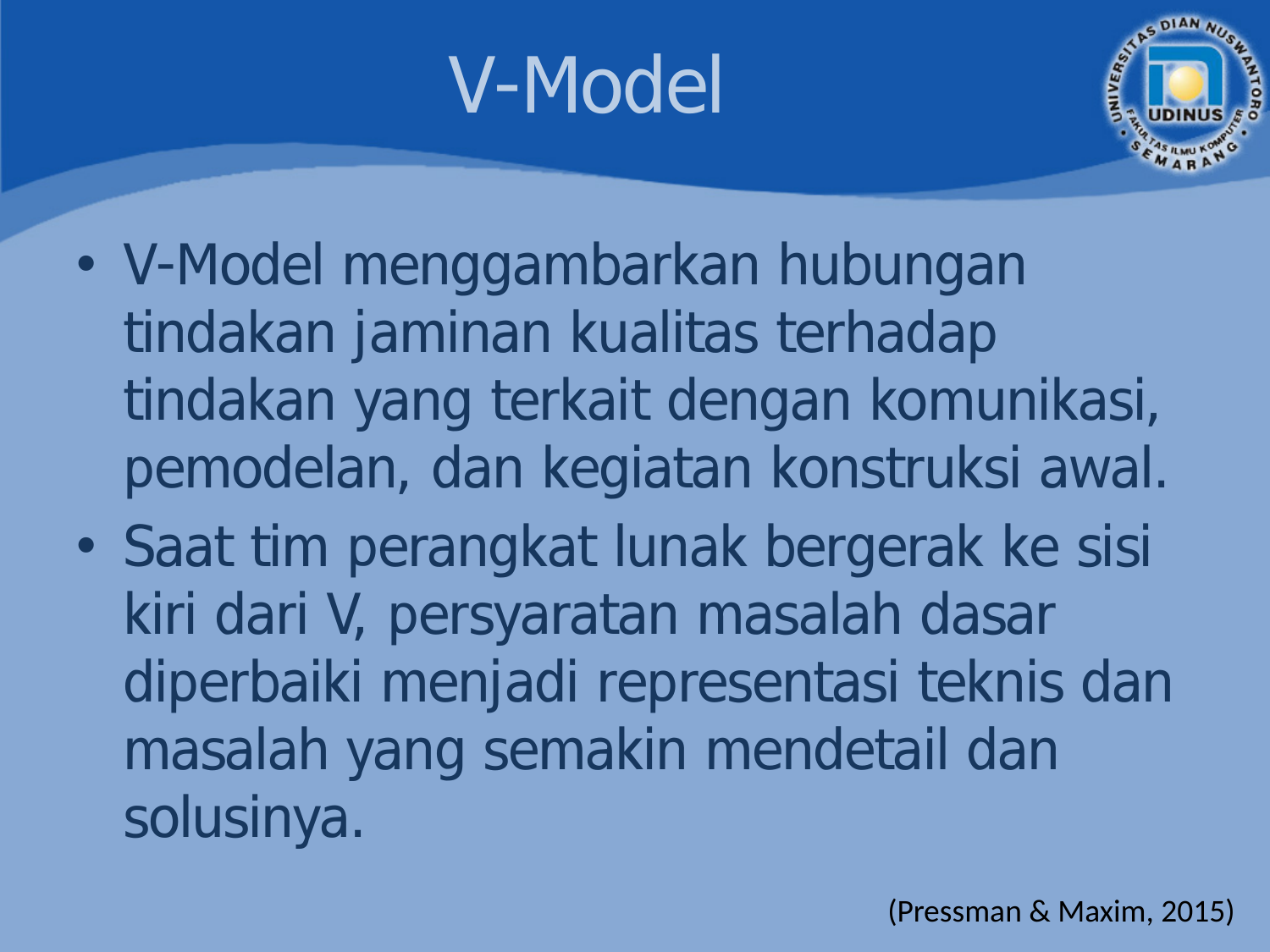

# V-Model
V-Model menggambarkan hubungan tindakan jaminan kualitas terhadap tindakan yang terkait dengan komunikasi, pemodelan, dan kegiatan konstruksi awal.
Saat tim perangkat lunak bergerak ke sisi kiri dari V, persyaratan masalah dasar diperbaiki menjadi representasi teknis dan masalah yang semakin mendetail dan solusinya.
(Pressman & Maxim, 2015)